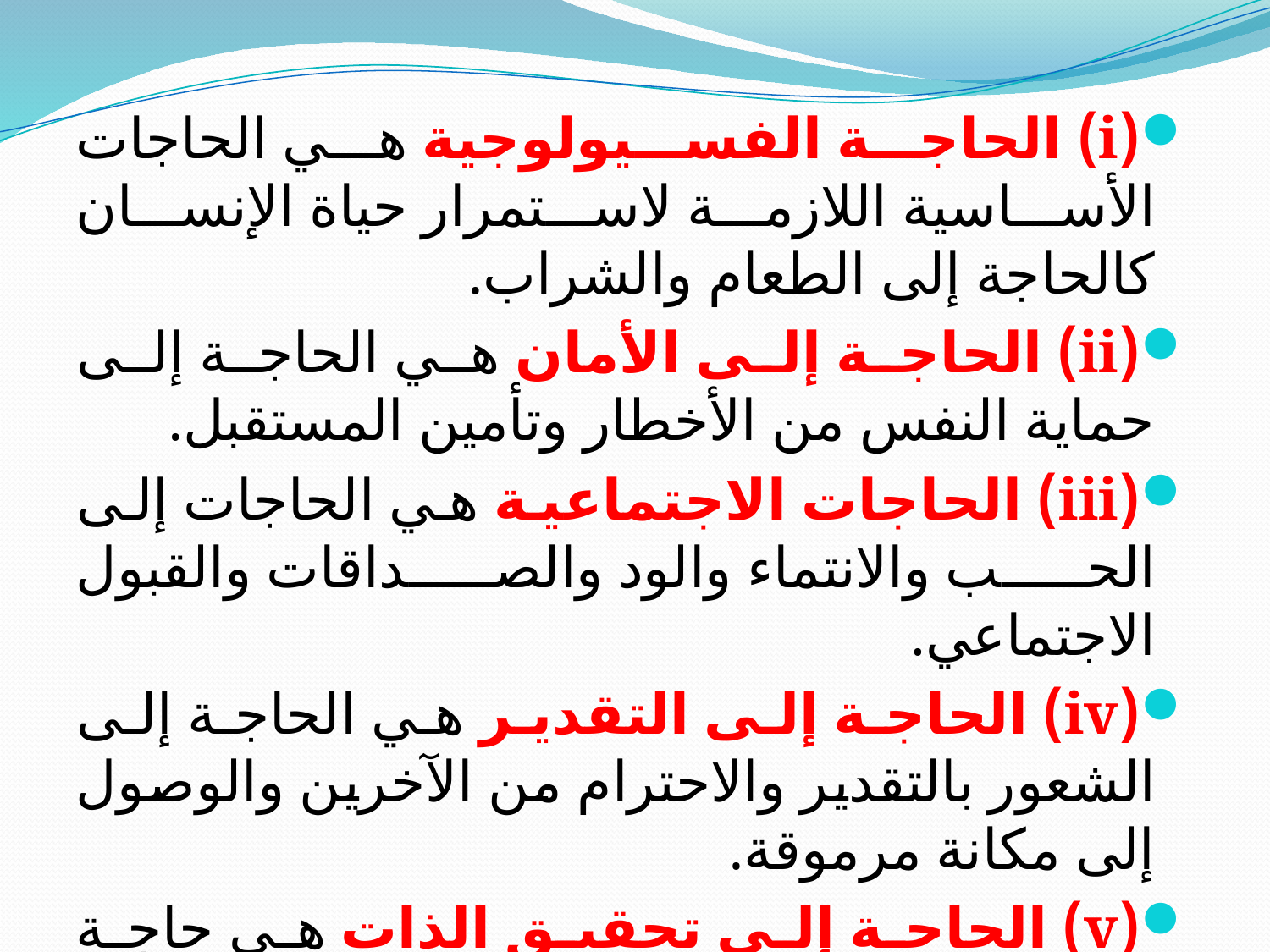

(i) الحاجة الفسيولوجية هي الحاجات الأساسية اللازمة لاستمرار حياة الإنسان كالحاجة إلى الطعام والشراب.
(ii) الحاجة إلى الأمان هي الحاجة إلى حماية النفس من الأخطار وتأمين المستقبل.
(iii) الحاجات الاجتماعية هي الحاجات إلى الحب والانتماء والود والصداقات والقبول الاجتماعي.
(iv) الحاجة إلى التقدير هي الحاجة إلى الشعور بالتقدير والاحترام من الآخرين والوصول إلى مكانة مرموقة.
(v) الحاجة إلى تحقيق الذات هي حاجة الفرد إلى تحقيق آماله وأحلامه وما يصبو إليه من طموحات مستخدماً في ذلك قدراته ومواهبه.